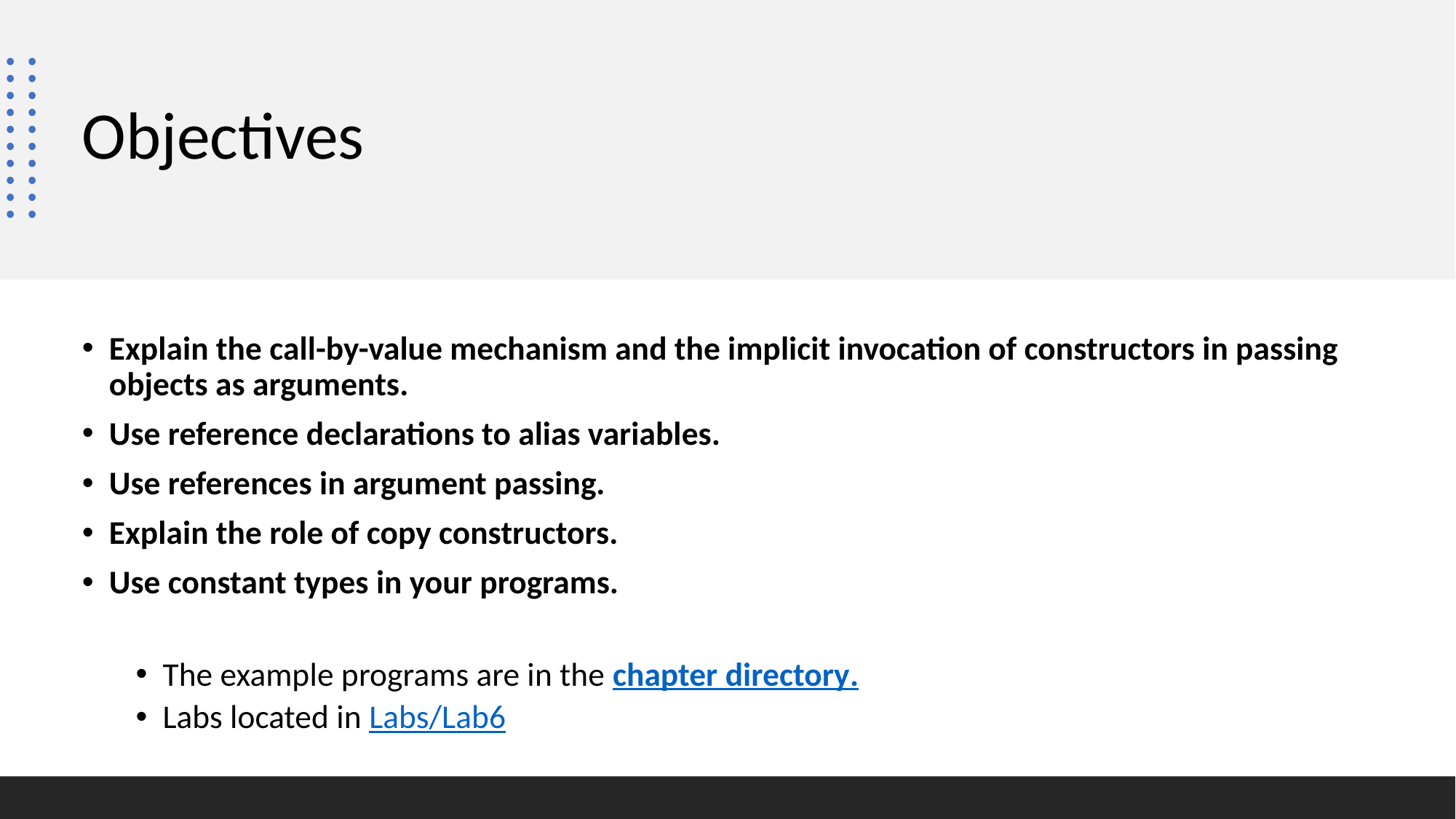

# Objectives

Explain the call-by-value mechanism and the implicit invocation of constructors in passing objects as arguments.
Use reference declarations to alias variables.
Use references in argument passing.
Explain the role of copy constructors.
Use constant types in your programs.

The example programs are in the chapter directory.
Labs located in Labs/Lab6